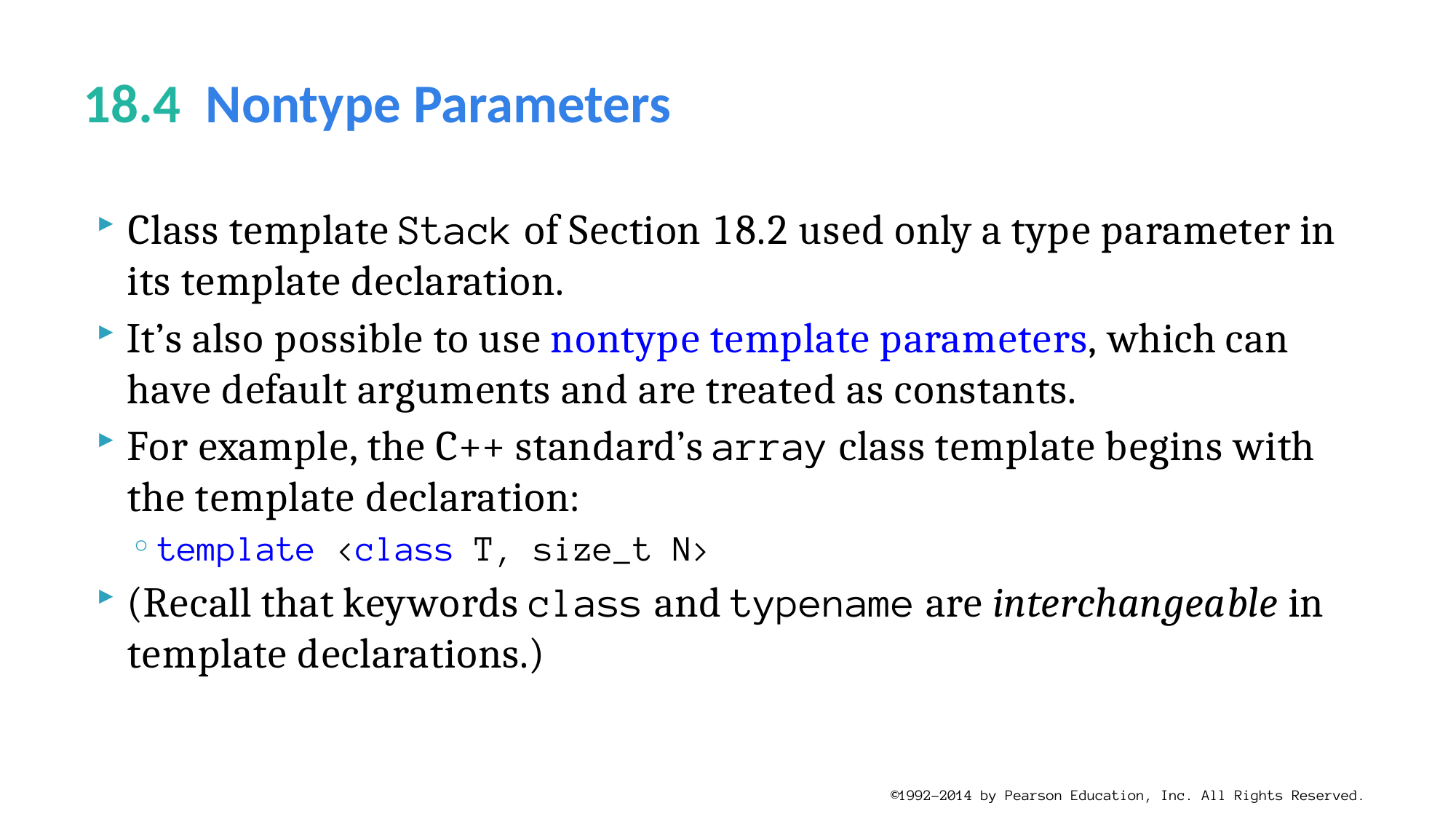

# 18.4  Nontype Parameters
Class template Stack of Section 18.2 used only a type parameter in its template declaration.
It’s also possible to use nontype template parameters, which can have default arguments and are treated as constants.
For example, the C++ standard’s array class template begins with the template declaration:
template <class T, size_t N>
(Recall that keywords class and typename are interchangeable in template declarations.)
©1992-2014 by Pearson Education, Inc. All Rights Reserved.